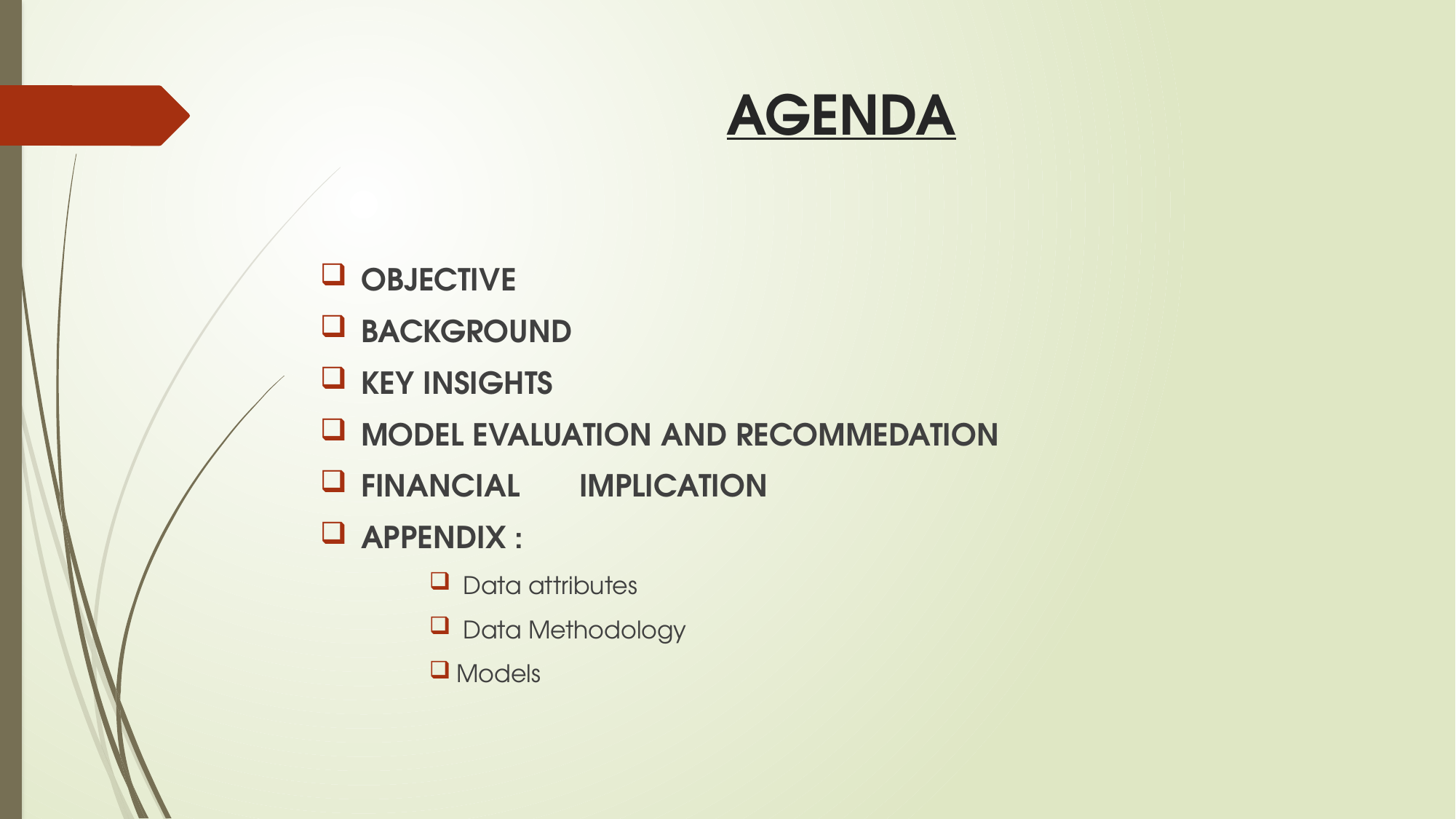

# AGENDA
OBJECTIVE
BACKGROUND
KEY INSIGHTS
MODEL EVALUATION AND RECOMMEDATION
FINANCIAL 	IMPLICATION
APPENDIX :
 Data attributes
 Data Methodology
Models